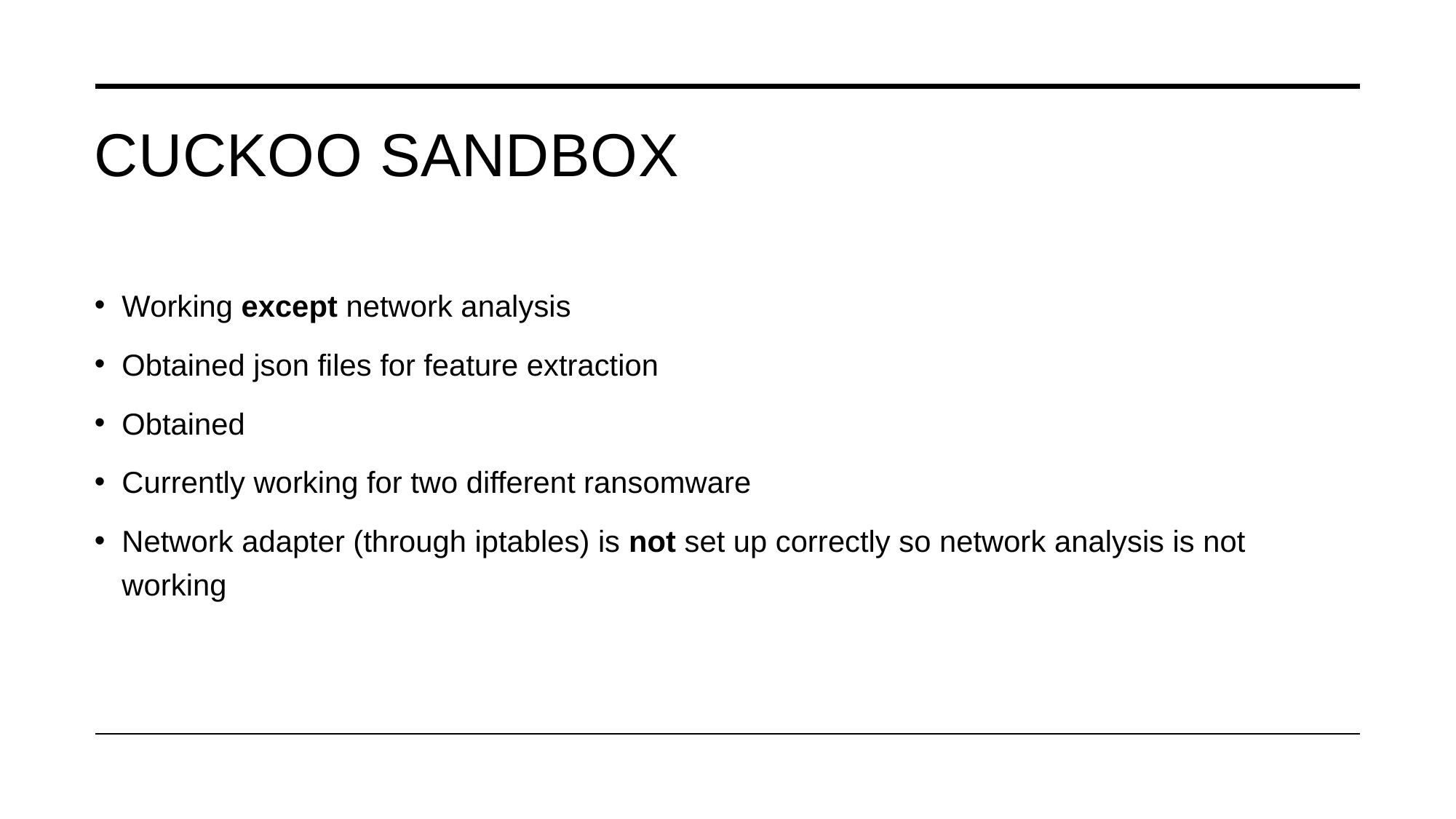

# Cuckoo sandbox
Working except network analysis
Obtained json files for feature extraction
Obtained
Currently working for two different ransomware
Network adapter (through iptables) is not set up correctly so network analysis is not working